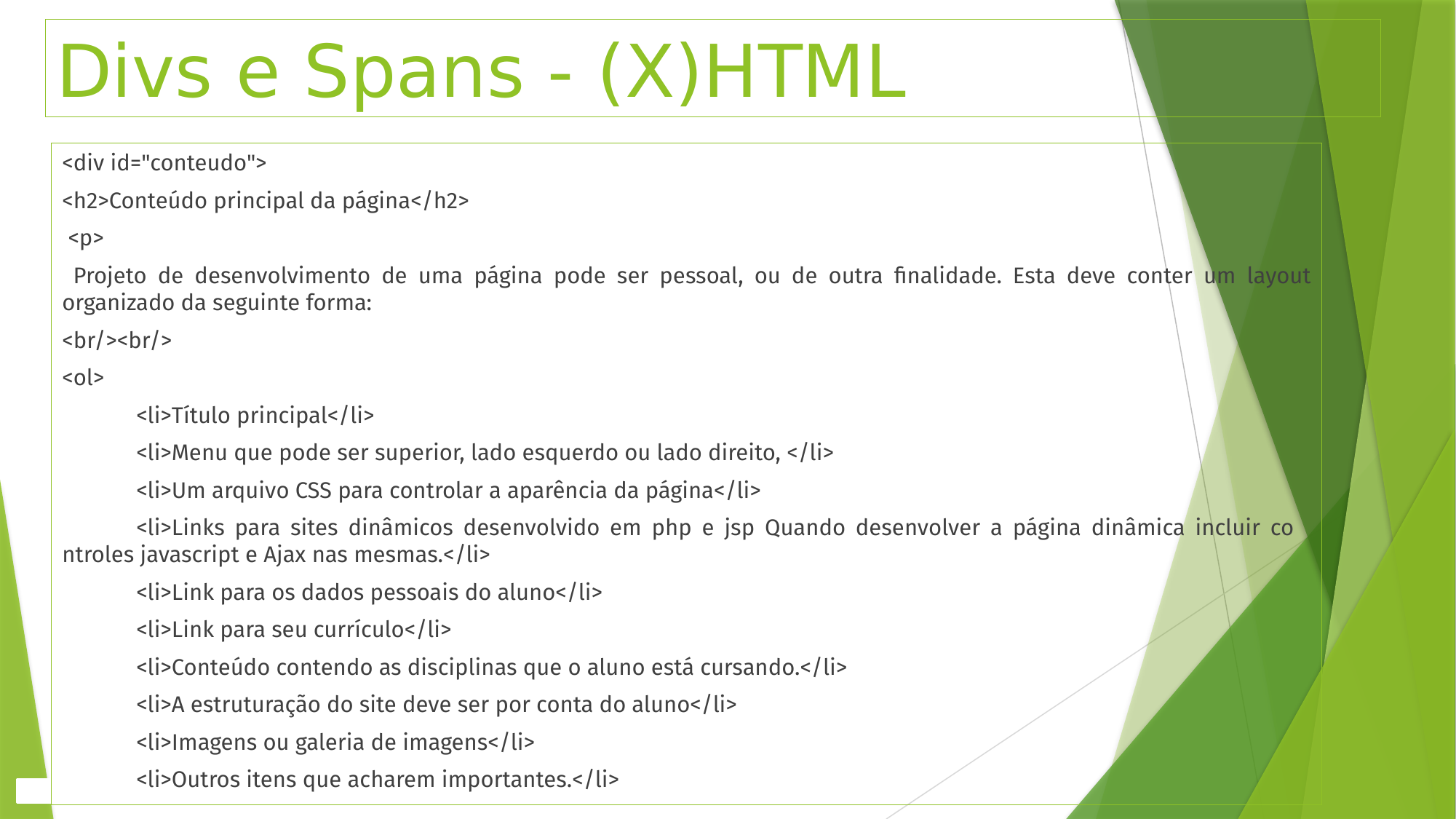

Divs e Spans - (X)HTML
<div id="conteudo">
<h2>Conteúdo principal da página</h2>
 <p>
 Projeto de desenvolvimento de uma página pode ser pessoal, ou de outra finalidade. Esta deve conter um layout organizado da seguinte forma:
<br/><br/>
<ol>
	<li>Título principal</li>
	<li>Menu que pode ser superior, lado esquerdo ou lado direito, </li>
	<li>Um arquivo CSS para controlar a aparência da página</li>
	<li>Links para sites dinâmicos desenvolvido em php e jsp Quando desenvolver a página dinâmica incluir co		ntroles javascript e Ajax nas mesmas.</li>
	<li>Link para os dados pessoais do aluno</li>
	<li>Link para seu currículo</li>
	<li>Conteúdo contendo as disciplinas que o aluno está cursando.</li>
	<li>A estruturação do site deve ser por conta do aluno</li>
	<li>Imagens ou galeria de imagens</li>
	<li>Outros itens que acharem importantes.</li>